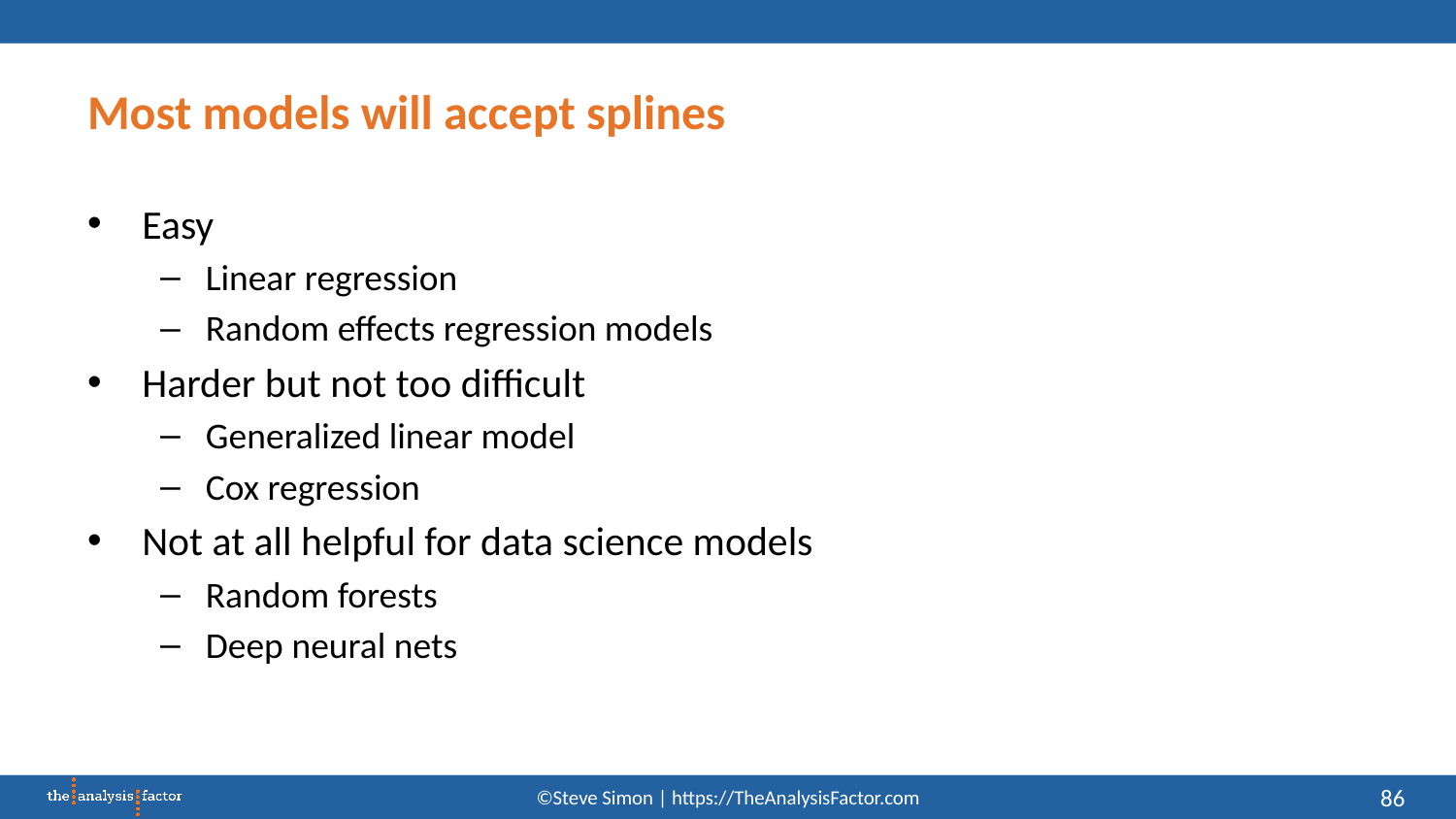

# Most models will accept splines
Easy
Linear regression
Random effects regression models
Harder but not too difficult
Generalized linear model
Cox regression
Not at all helpful for data science models
Random forests
Deep neural nets
86
©Steve Simon | https://TheAnalysisFactor.com